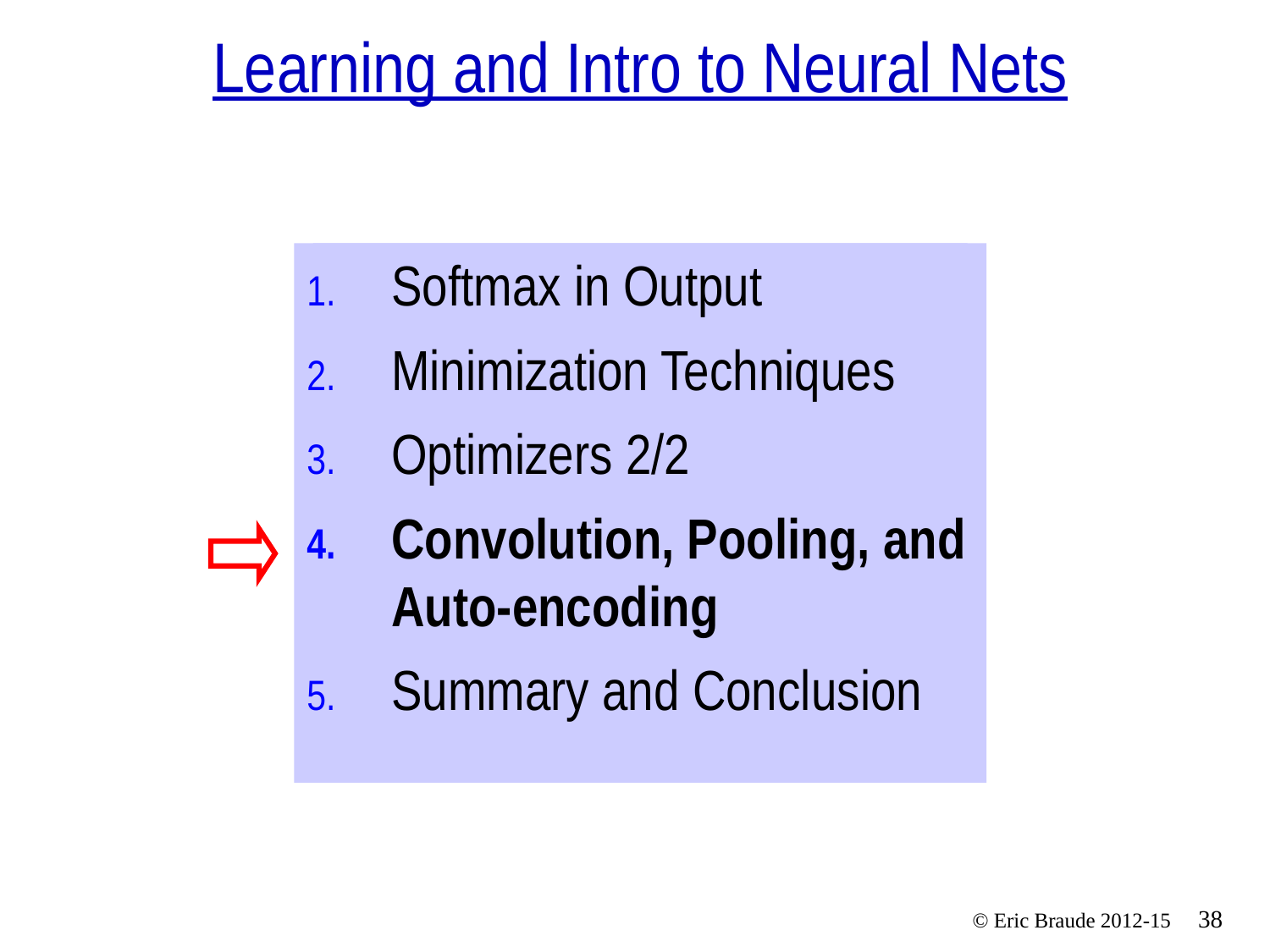

# Learning and Intro to Neural Nets
Softmax in Output
Minimization Techniques
Optimizers 2/2
Convolution, Pooling, and Auto-encoding
Summary and Conclusion

Softmax in Output
Optimizers 2/2
Deep Learning
Convolution, Pooling, and Auto-encoding
Conclusion